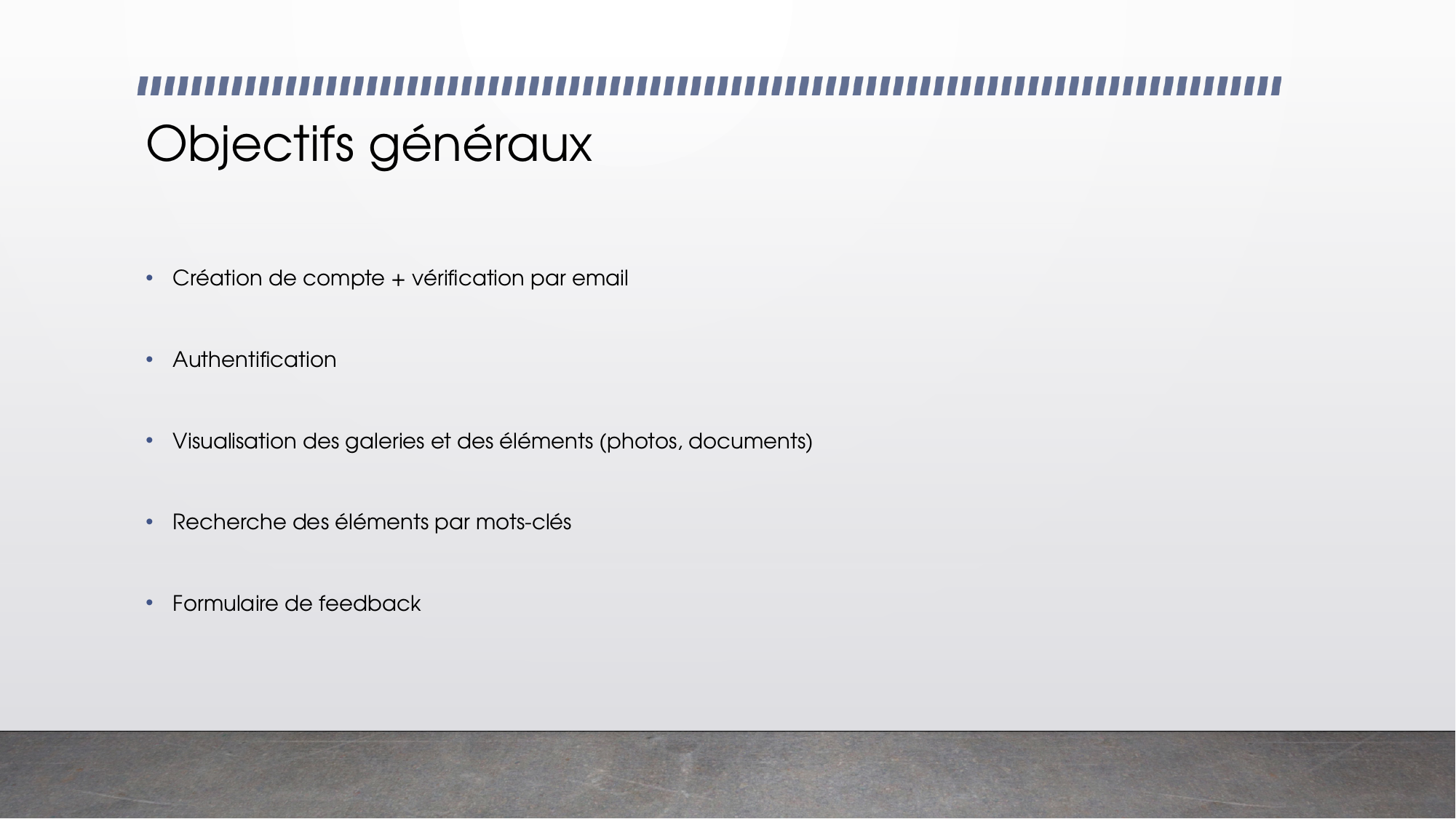

# Objectifs généraux
Création de compte + vérification par email

Authentification

Visualisation des galeries et des éléments (photos, documents)

Recherche des éléments par mots-clés

Formulaire de feedback